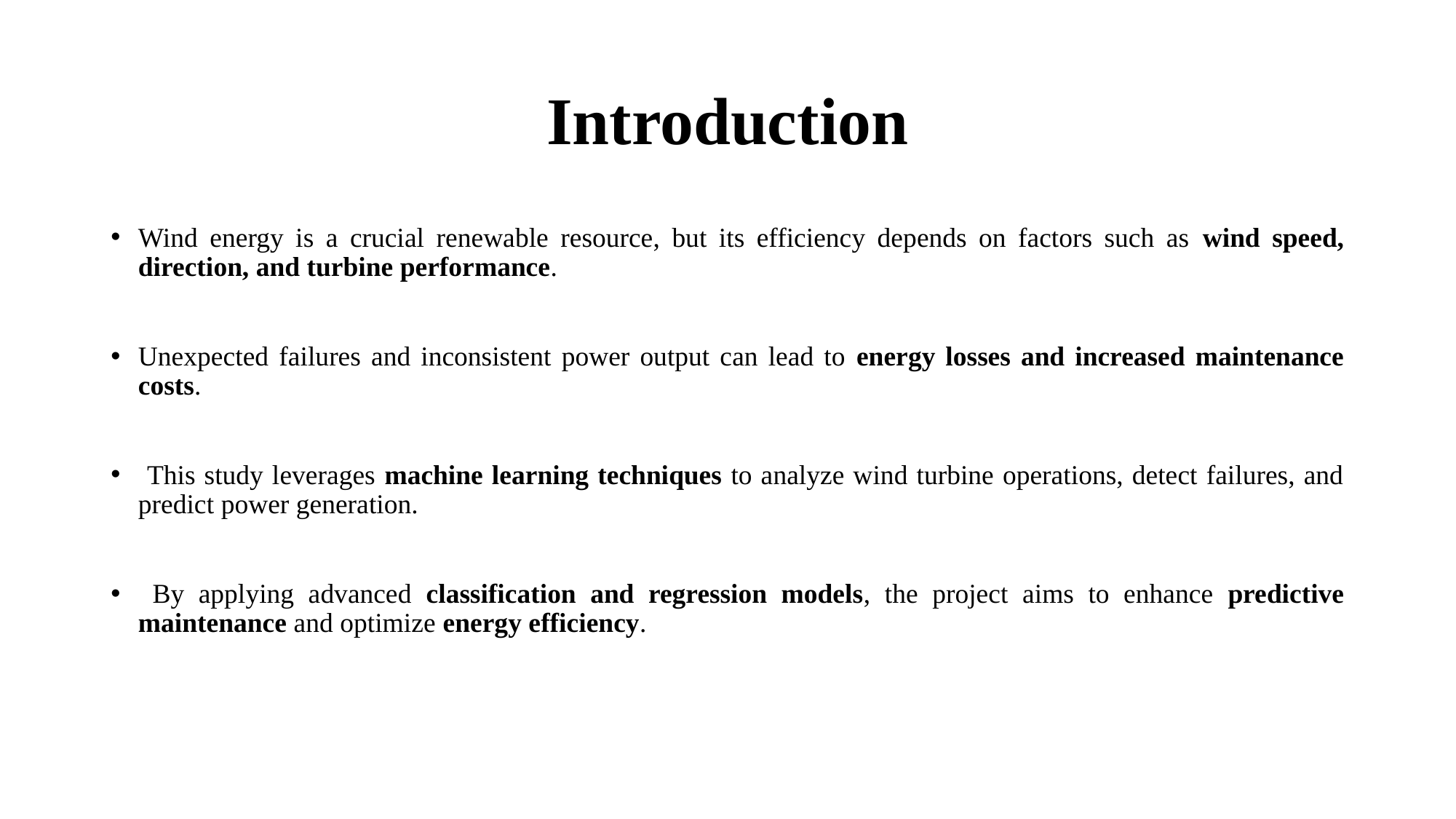

# Introduction
Wind energy is a crucial renewable resource, but its efficiency depends on factors such as wind speed, direction, and turbine performance.

Unexpected failures and inconsistent power output can lead to energy losses and increased maintenance costs.

 This study leverages machine learning techniques to analyze wind turbine operations, detect failures, and predict power generation.

 By applying advanced classification and regression models, the project aims to enhance predictive maintenance and optimize energy efficiency.